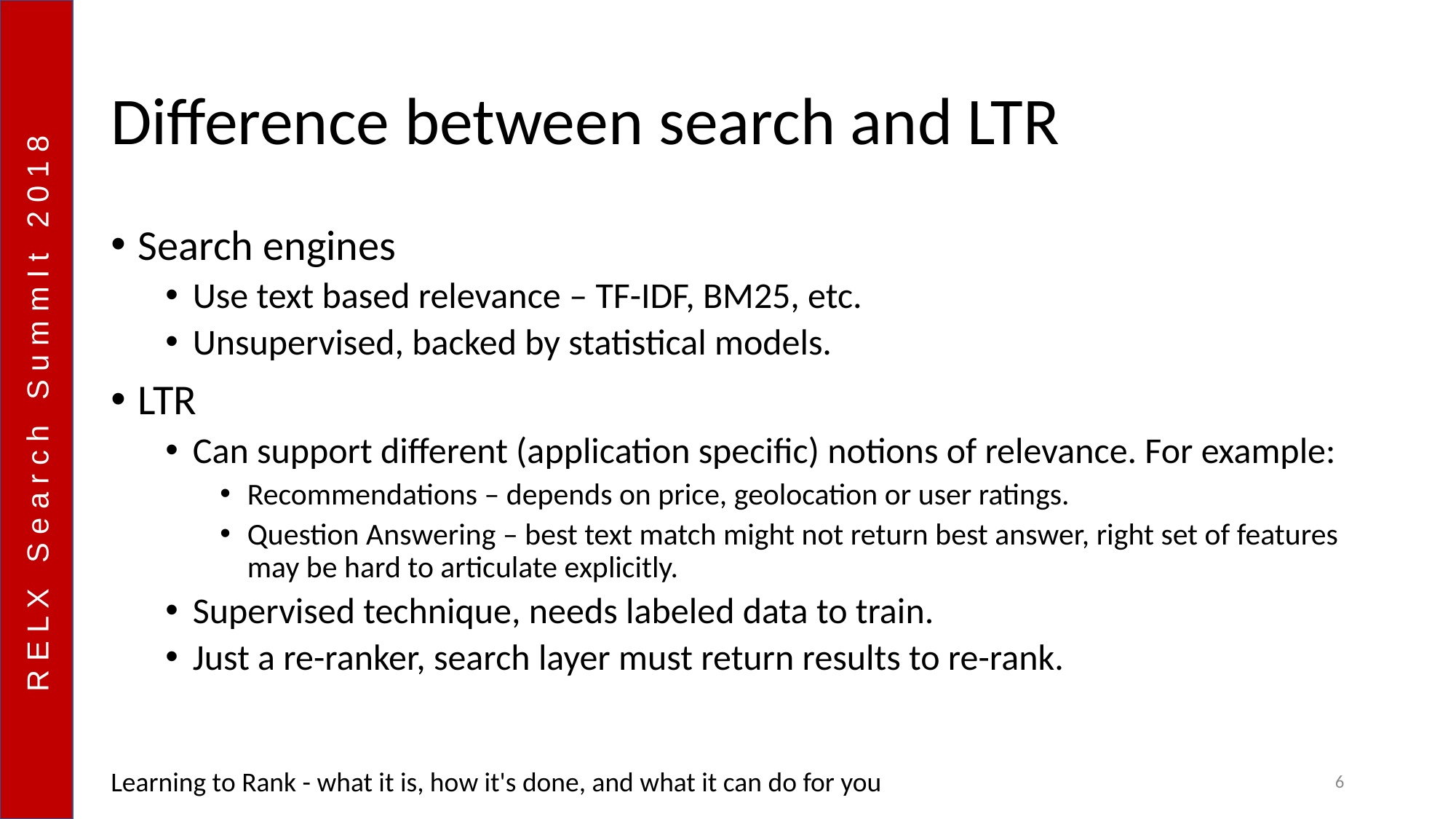

# Difference between search and LTR
Search engines
Use text based relevance – TF-IDF, BM25, etc.
Unsupervised, backed by statistical models.
LTR
Can support different (application specific) notions of relevance. For example:
Recommendations – depends on price, geolocation or user ratings.
Question Answering – best text match might not return best answer, right set of features may be hard to articulate explicitly.
Supervised technique, needs labeled data to train.
Just a re-ranker, search layer must return results to re-rank.
Learning to Rank - what it is, how it's done, and what it can do for you
6